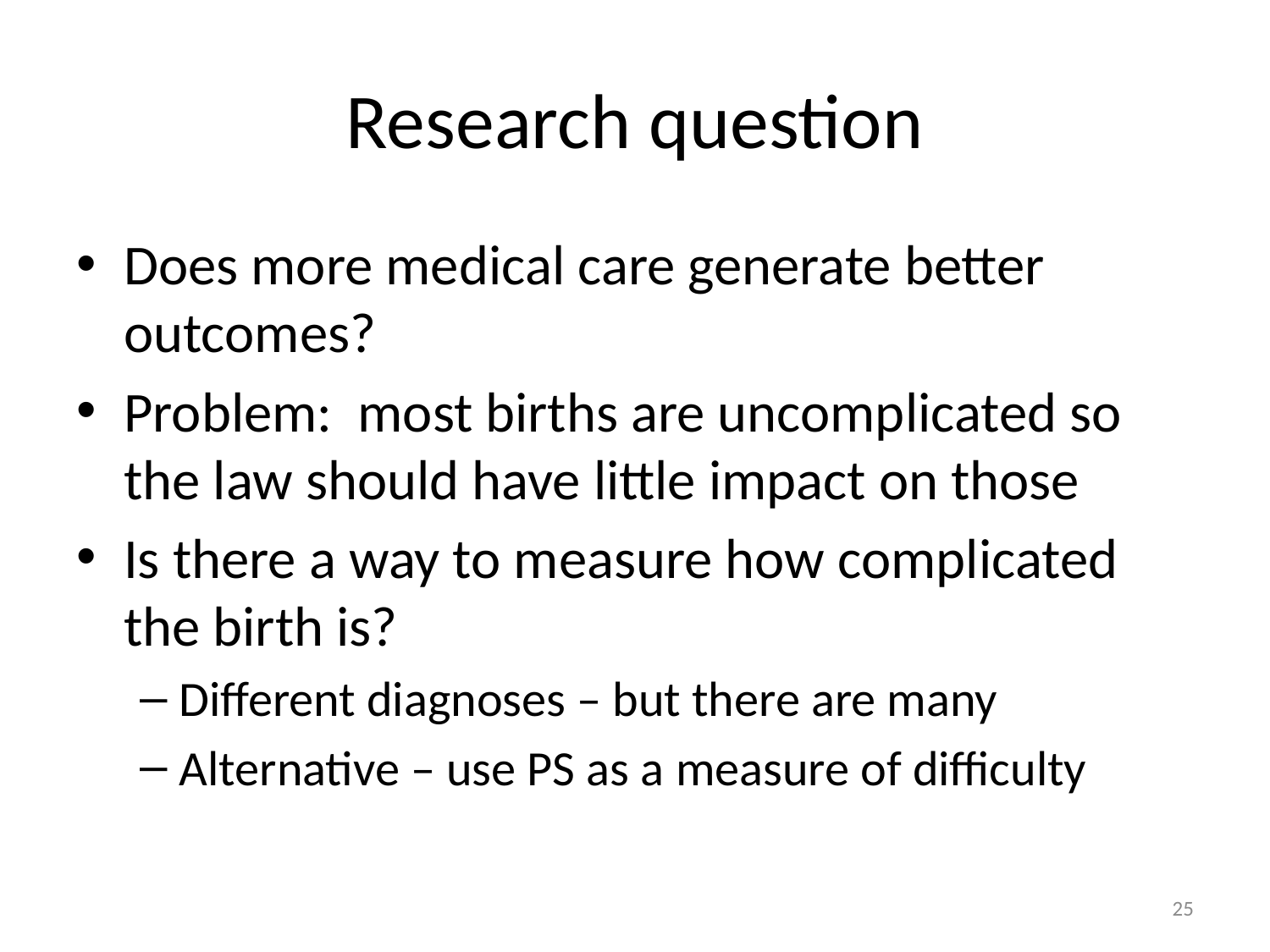

# Research question
Does more medical care generate better outcomes?
Problem:  most births are uncomplicated so the law should have little impact on those
Is there a way to measure how complicated the birth is?
Different diagnoses – but there are many
Alternative – use PS as a measure of difficulty
25